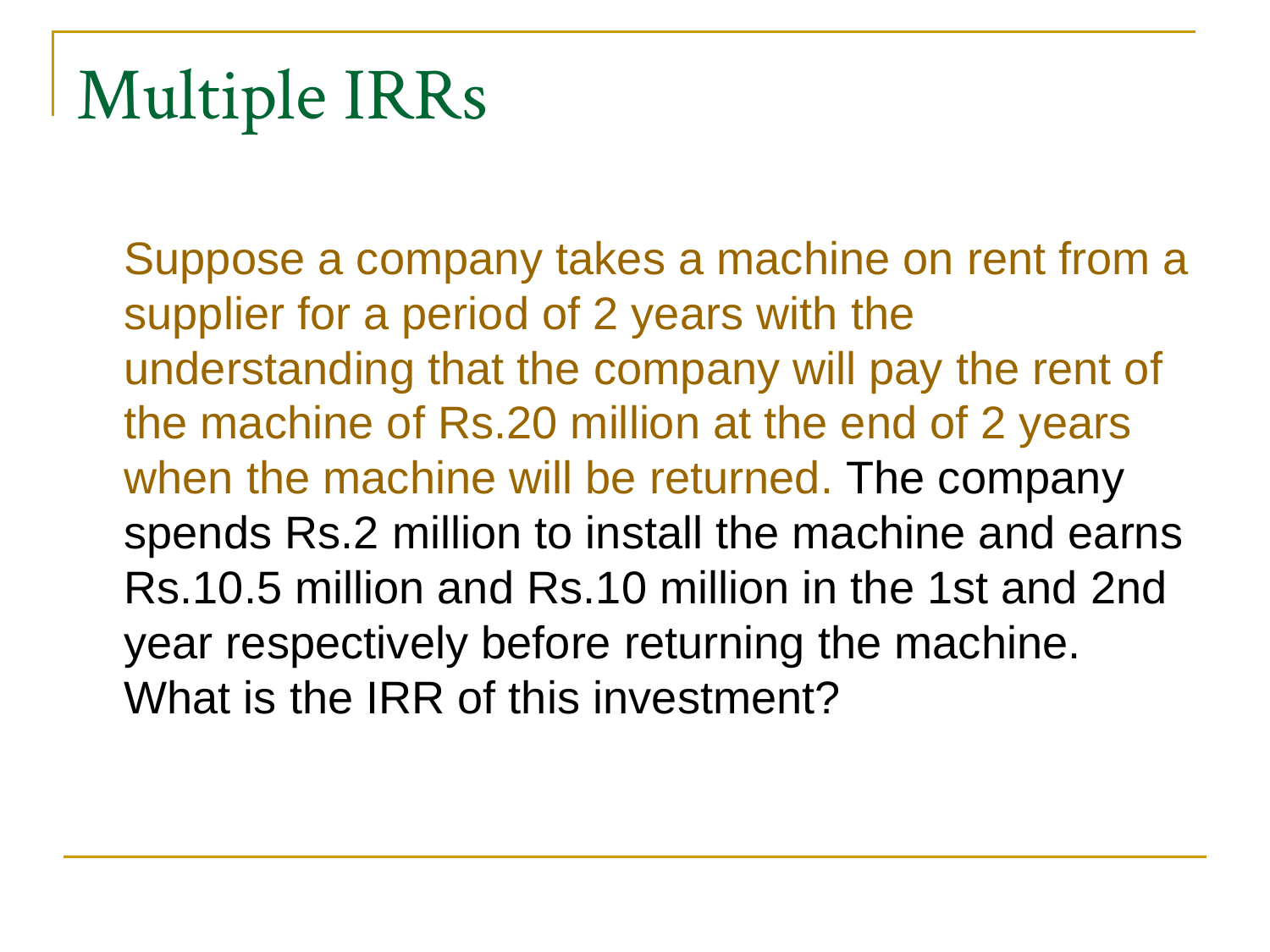

# Multiple IRRs
	Suppose a company takes a machine on rent from a supplier for a period of 2 years with the understanding that the company will pay the rent of the machine of Rs.20 million at the end of 2 years when the machine will be returned. The company spends Rs.2 million to install the machine and earns Rs.10.5 million and Rs.10 million in the 1st and 2nd year respectively before returning the machine. What is the IRR of this investment?